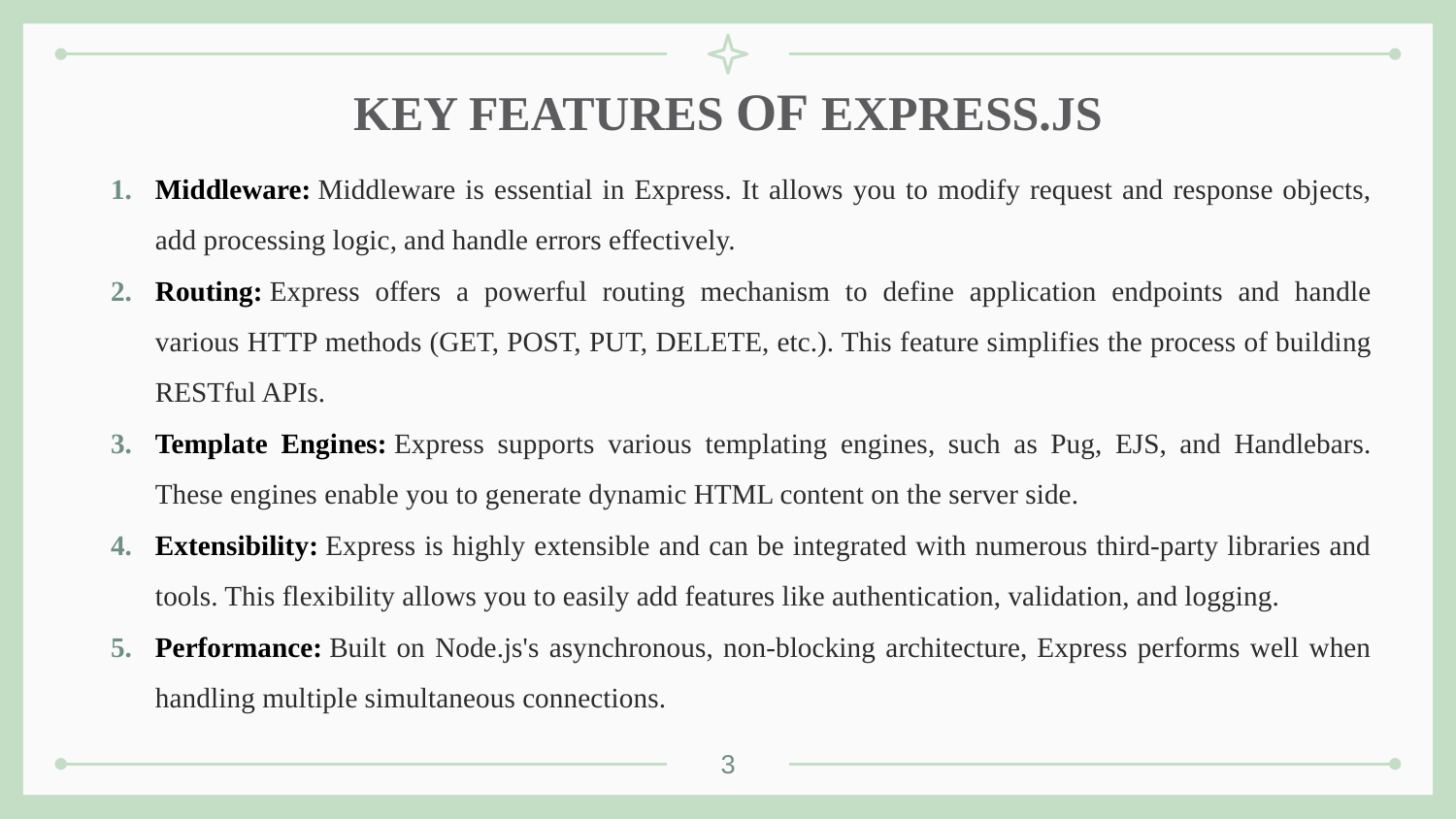

# KEY FEATURES OF EXPRESS.JS
Middleware: Middleware is essential in Express. It allows you to modify request and response objects, add processing logic, and handle errors effectively.
Routing: Express offers a powerful routing mechanism to define application endpoints and handle various HTTP methods (GET, POST, PUT, DELETE, etc.). This feature simplifies the process of building RESTful APIs.
Template Engines: Express supports various templating engines, such as Pug, EJS, and Handlebars. These engines enable you to generate dynamic HTML content on the server side.
Extensibility: Express is highly extensible and can be integrated with numerous third-party libraries and tools. This flexibility allows you to easily add features like authentication, validation, and logging.
Performance: Built on Node.js's asynchronous, non-blocking architecture, Express performs well when handling multiple simultaneous connections.

3